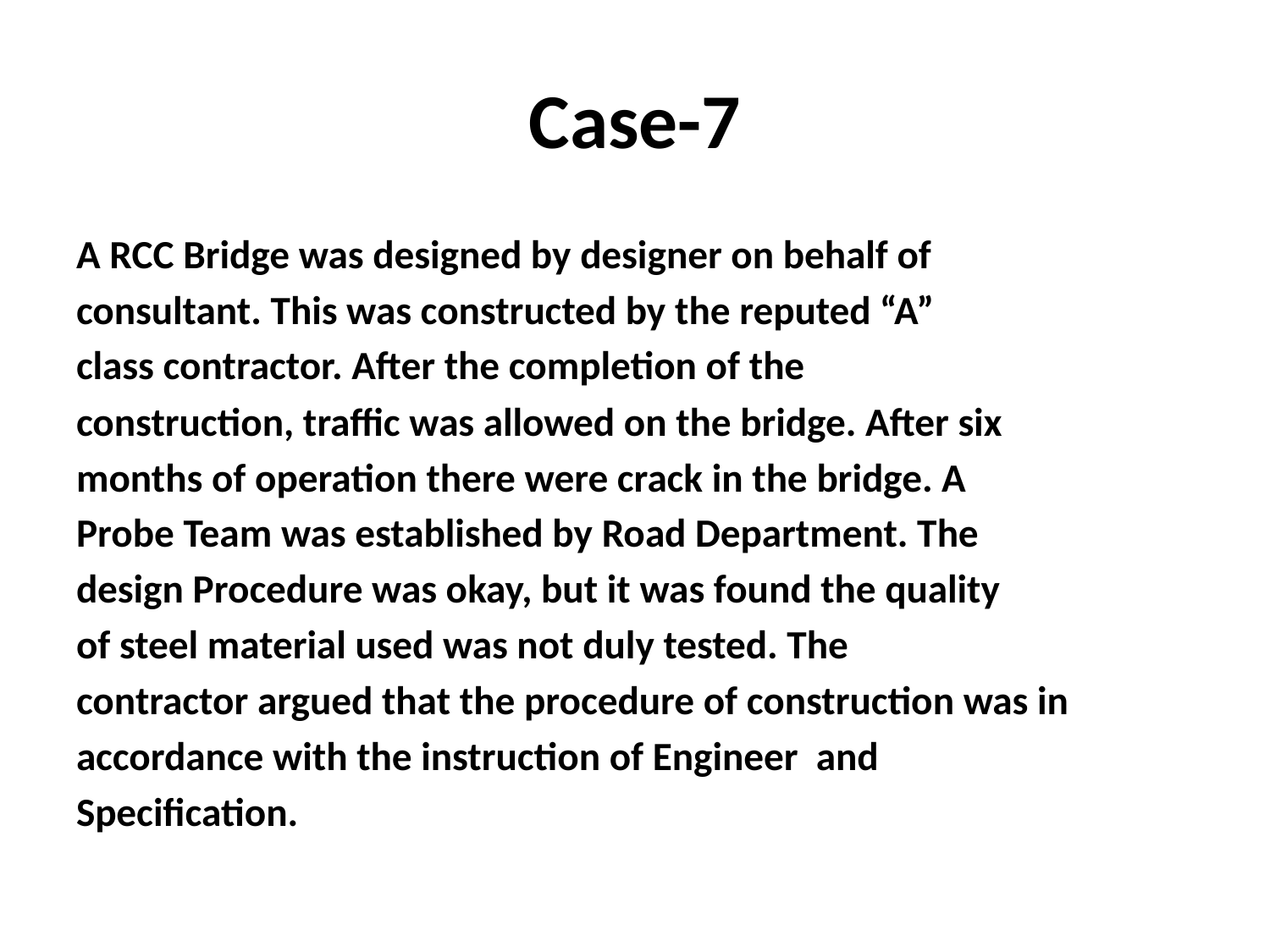

# Case-7
A RCC Bridge was designed by designer on behalf of
consultant. This was constructed by the reputed “A”
class contractor. After the completion of the
construction, traffic was allowed on the bridge. After six
months of operation there were crack in the bridge. A
Probe Team was established by Road Department. The
design Procedure was okay, but it was found the quality
of steel material used was not duly tested. The
contractor argued that the procedure of construction was in
accordance with the instruction of Engineer  and
Specification.